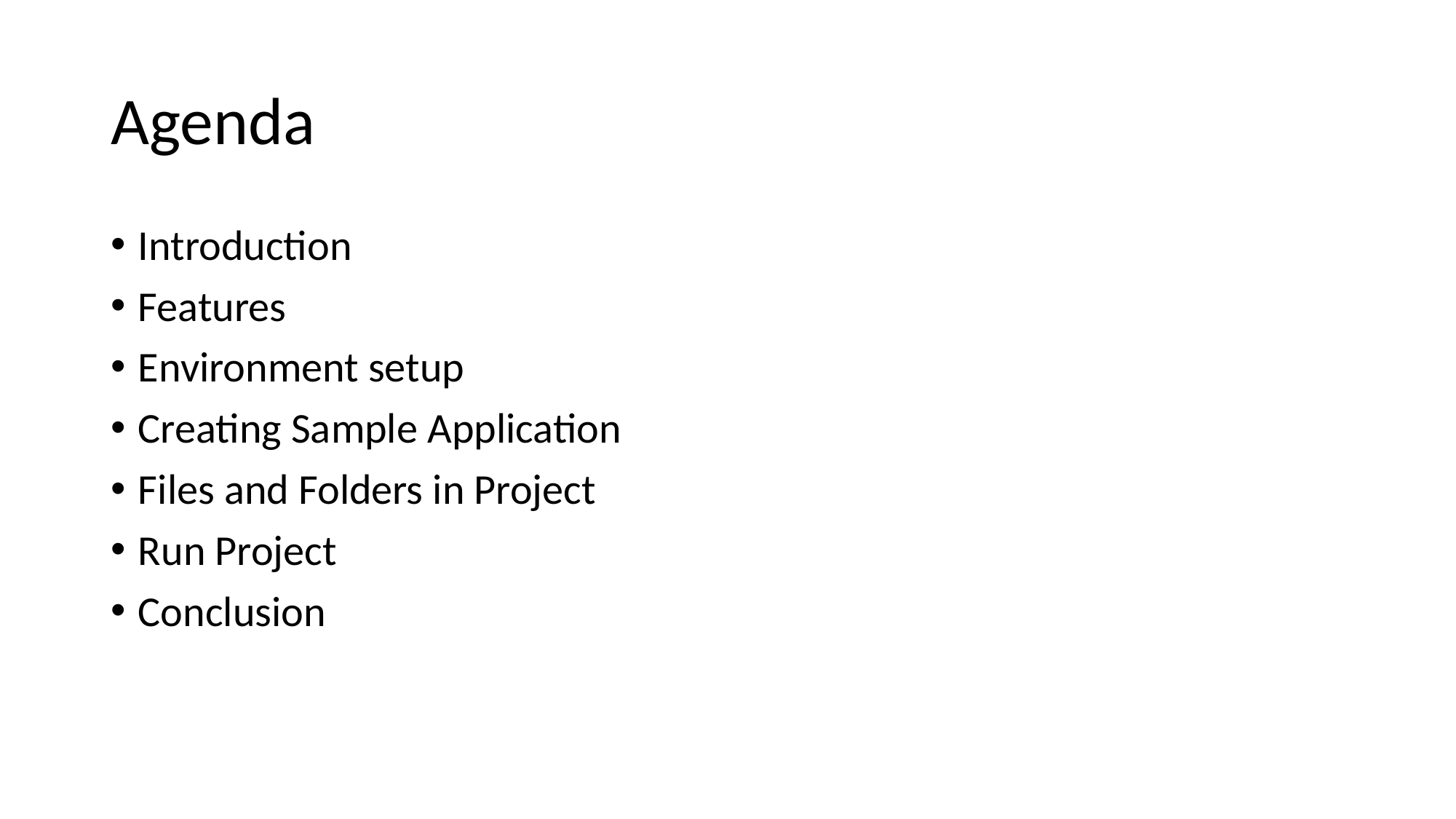

# Agenda
Introduction
Features
Environment setup
Creating Sample Application
Files and Folders in Project
Run Project
Conclusion